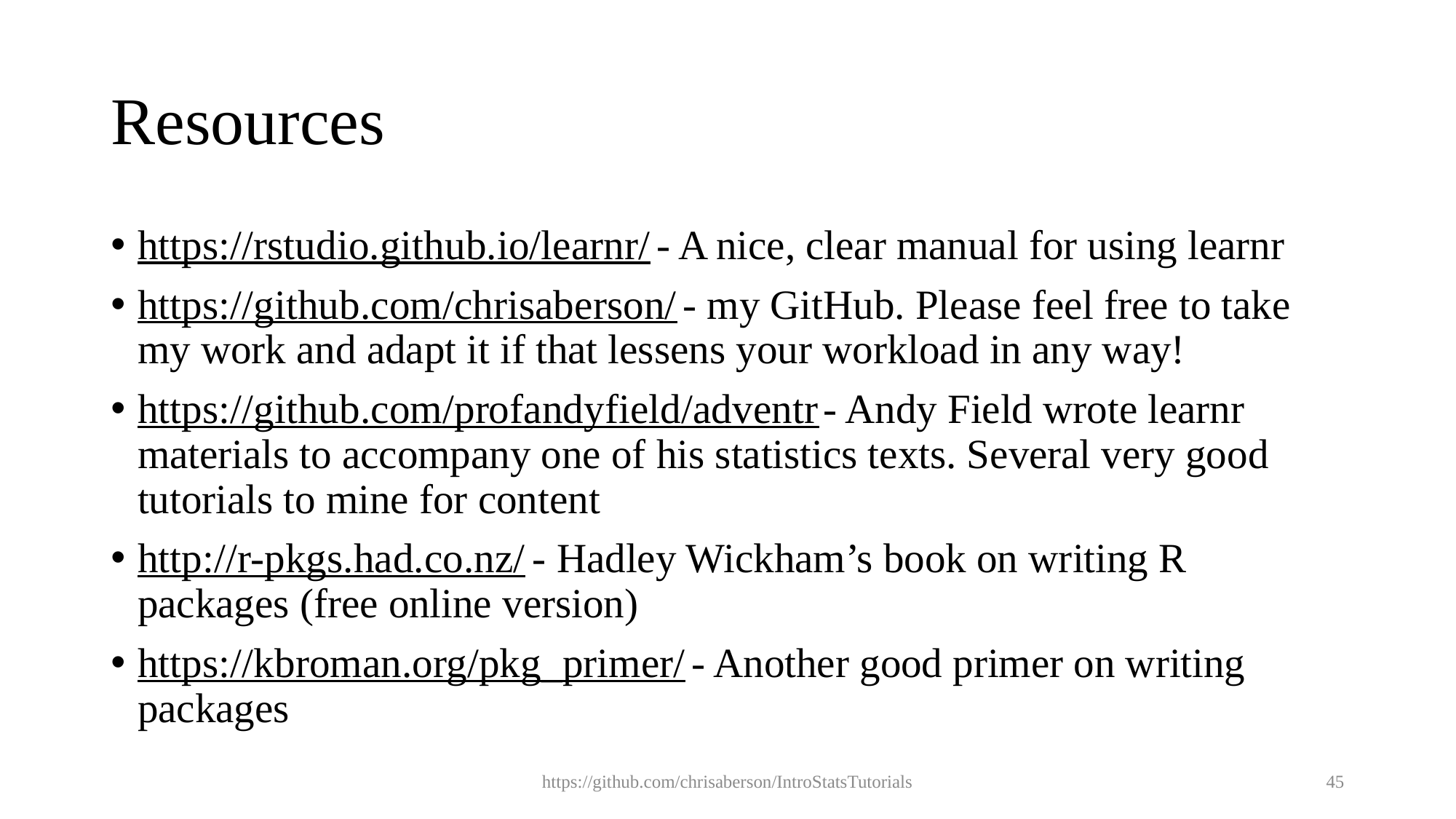

# Resources
https://rstudio.github.io/learnr/ - A nice, clear manual for using learnr
https://github.com/chrisaberson/ - my GitHub. Please feel free to take my work and adapt it if that lessens your workload in any way!
https://github.com/profandyfield/adventr - Andy Field wrote learnr materials to accompany one of his statistics texts. Several very good tutorials to mine for content
http://r-pkgs.had.co.nz/ - Hadley Wickham’s book on writing R packages (free online version)
https://kbroman.org/pkg_primer/ - Another good primer on writing packages

https://github.com/chrisaberson/IntroStatsTutorials
45